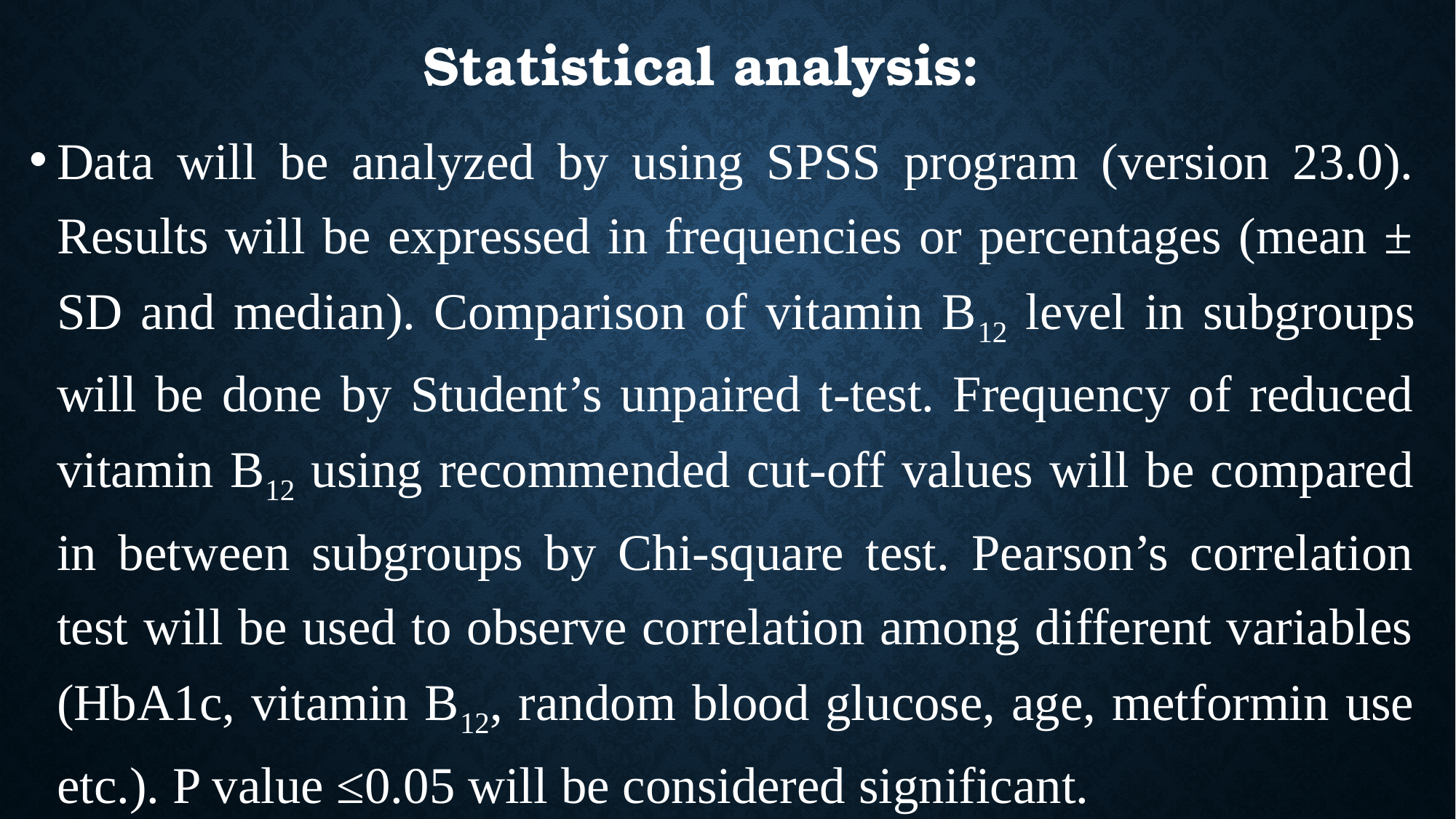

# Statistical analysis:
Data will be analyzed by using SPSS program (version 23.0). Results will be expressed in frequencies or percentages (mean ± SD and median). Comparison of vitamin B12 level in subgroups will be done by Student’s unpaired t-test. Frequency of reduced vitamin B12 using recommended cut-off values will be compared in between subgroups by Chi-square test. Pearson’s correlation test will be used to observe correlation among different variables (HbA1c, vitamin B12, random blood glucose, age, metformin use etc.). P value ≤0.05 will be considered significant.